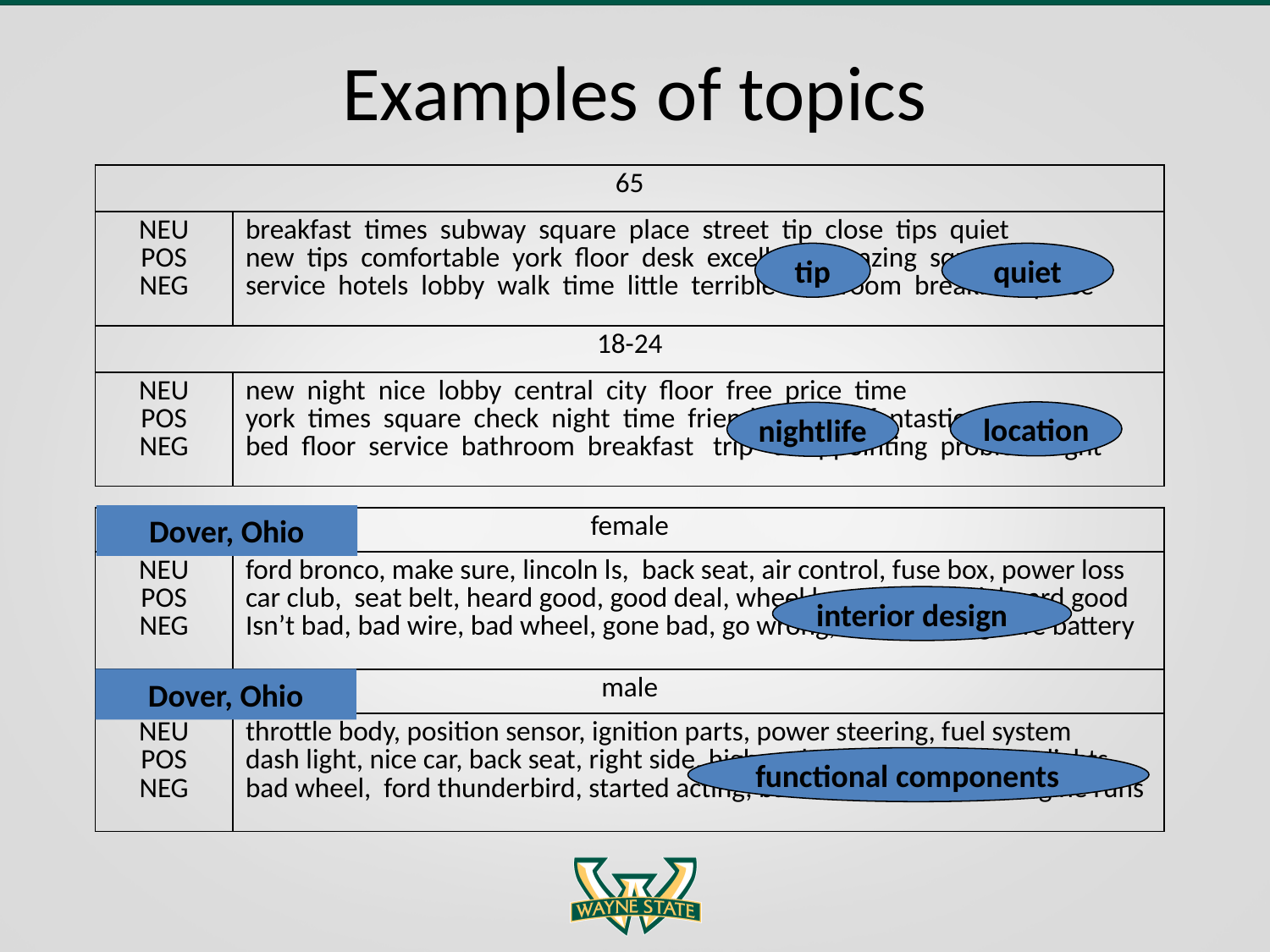

# Examples of topics
| 65 |  |
| --- | --- |
| NEU POS NEG | breakfast times subway square place street tip close tips quiet new tips comfortable york floor desk excellent amazing square suite service hotels lobby walk time little terrible bathroom breakfast place |
| 18-24 |  |
| NEU POS NEG | new night nice lobby central city floor free price time york times square check night time friendly lovely fantastic minutes bed floor service bathroom breakfast trip disappointing problem night |
tip
quiet
location
nightlife
Dover, Ohio
| female |  |
| --- | --- |
| NEU POS NEG | ford bronco, make sure, lincoln ls, back seat, air control, fuse box, power loss car club, seat belt, heard good, good deal, wheel base, local ford, heard good Isn’t bad, bad wire, bad wheel, gone bad, go wrong, find bad, negative battery |
| male |  |
| NEU POS NEG | throttle body, position sensor, ignition parts, power steering, fuel system dash light, nice car, back seat, right side, high end, drive truck, engine lights bad wheel, ford thunderbird, started acting, bad wheel, bad wire, engine runs |
interior design
Dover, Ohio
functional components